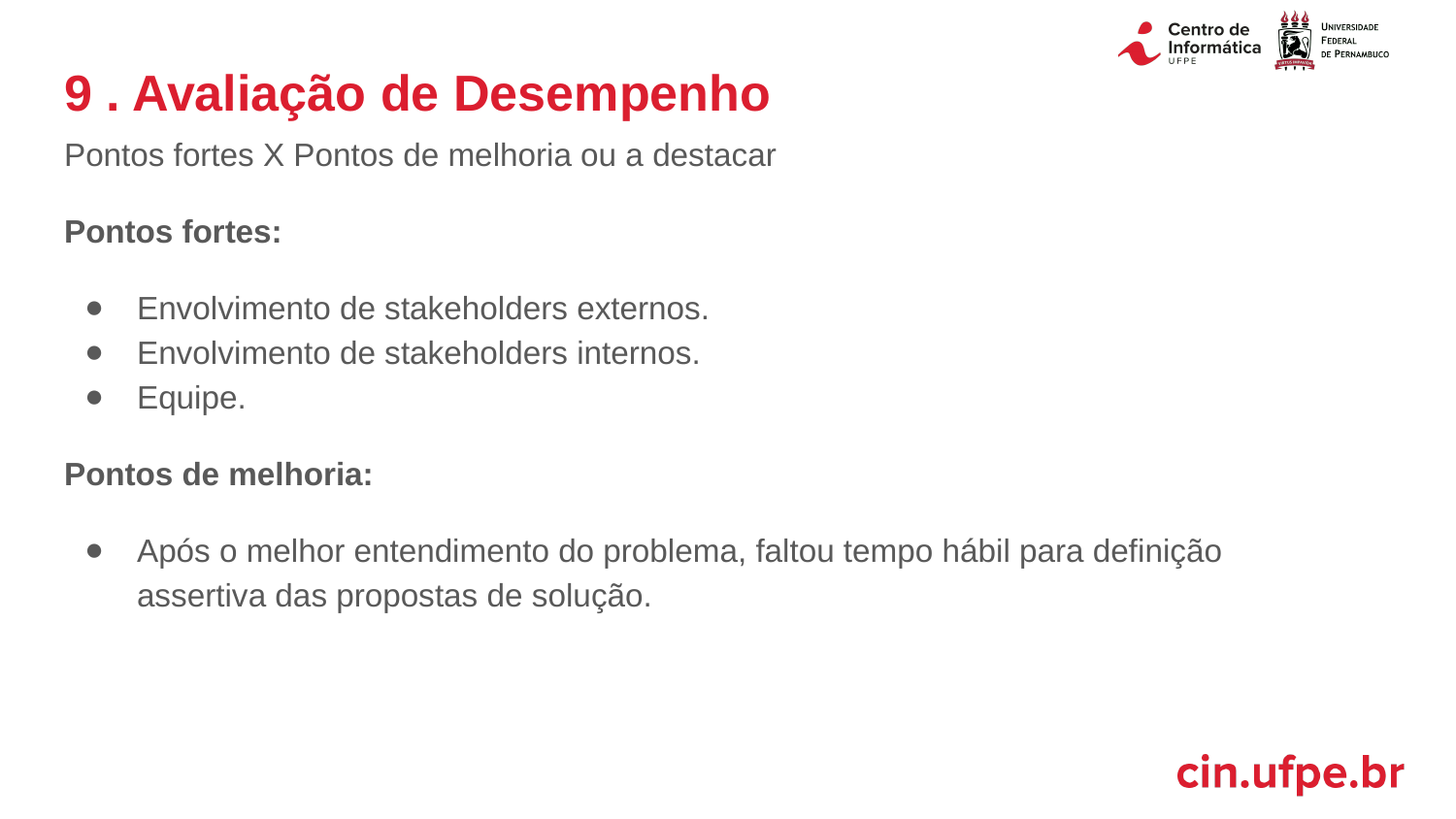

# 9 . Avaliação de Desempenho
Pontos fortes X Pontos de melhoria ou a destacar
Pontos fortes:
Envolvimento de stakeholders externos.
Envolvimento de stakeholders internos.
Equipe.
Pontos de melhoria:
Após o melhor entendimento do problema, faltou tempo hábil para definição assertiva das propostas de solução.